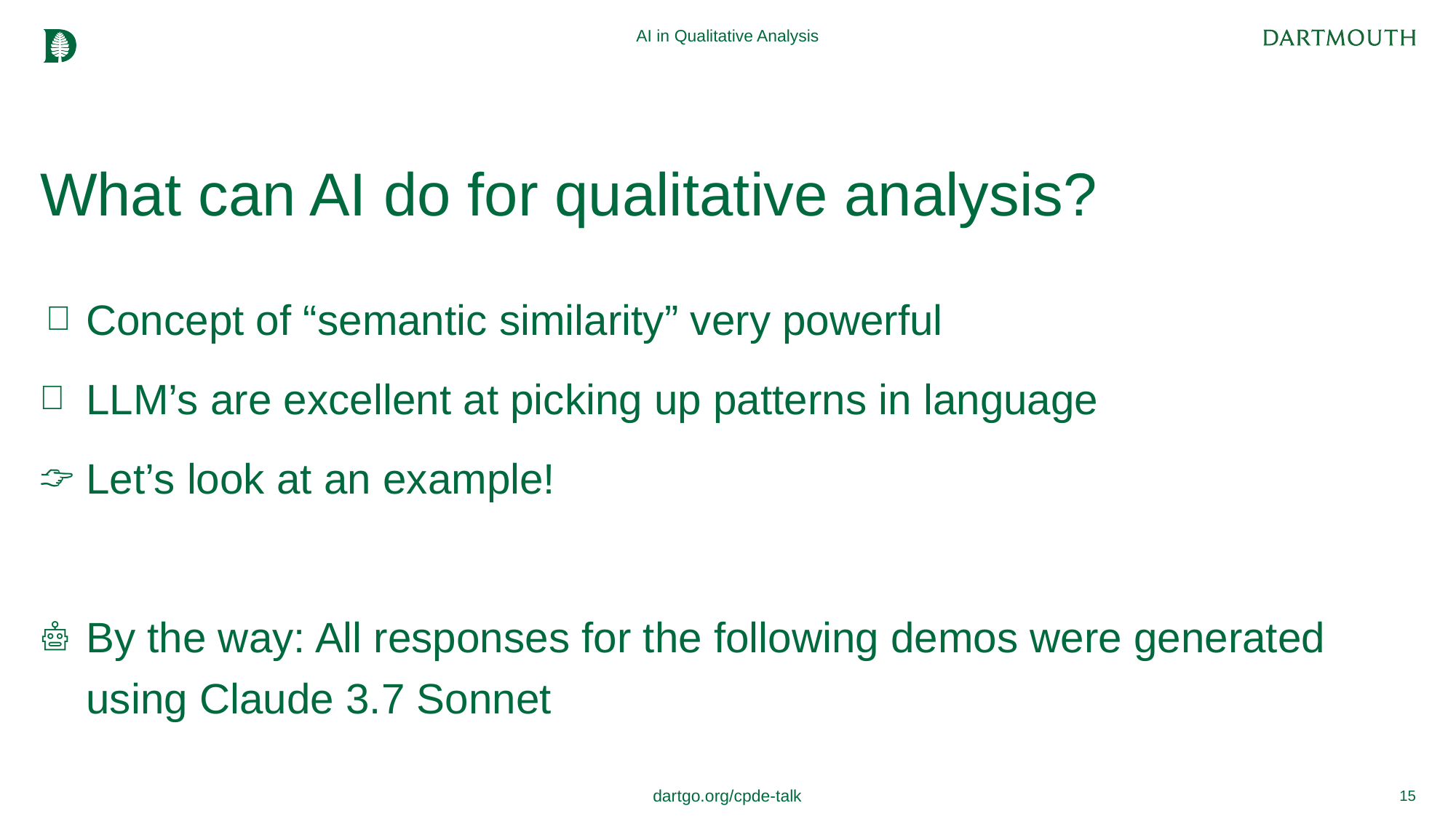

AI in Qualitative Analysis
# What can AI do for qualitative analysis?
Concept of “semantic similarity” very powerful
LLM’s are excellent at picking up patterns in language
Let’s look at an example!

By the way: All responses for the following demos were generated using Claude 3.7 Sonnet
15